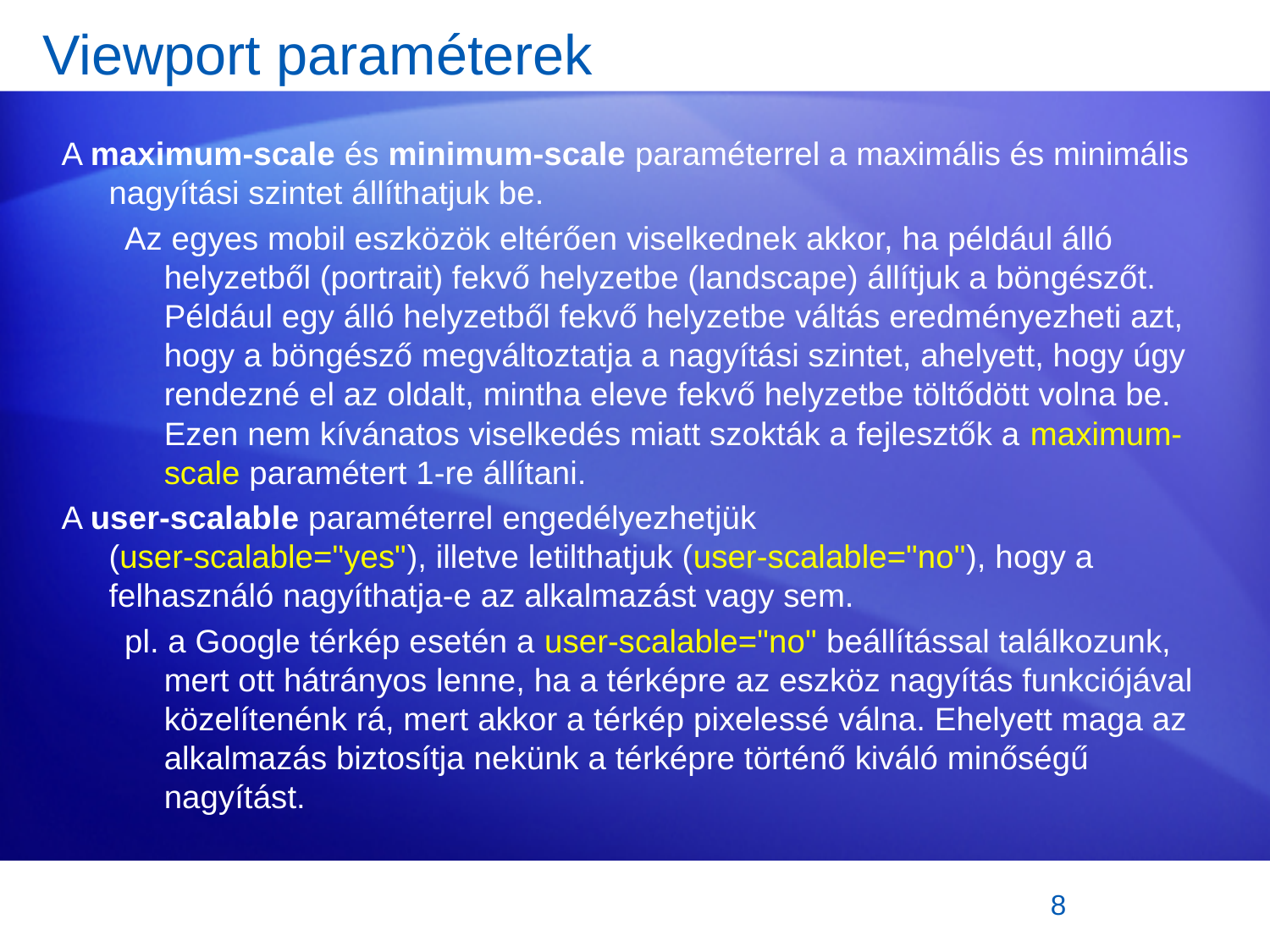

# Viewport paraméterek
A maximum-scale és minimum-scale paraméterrel a maximális és minimális nagyítási szintet állíthatjuk be.
Az egyes mobil eszközök eltérően viselkednek akkor, ha például álló helyzetből (portrait) fekvő helyzetbe (landscape) állítjuk a böngészőt. Például egy álló helyzetből fekvő helyzetbe váltás eredményezheti azt, hogy a böngésző megváltoztatja a nagyítási szintet, ahelyett, hogy úgy rendezné el az oldalt, mintha eleve fekvő helyzetbe töltődött volna be. Ezen nem kívánatos viselkedés miatt szokták a fejlesztők a maximum-scale paramétert 1-re állítani.
A user-scalable paraméterrel engedélyezhetjük
(user-scalable="yes"), illetve letilthatjuk (user-scalable="no"), hogy a felhasználó nagyíthatja-e az alkalmazást vagy sem.
pl. a Google térkép esetén a user-scalable="no" beállítással találkozunk, mert ott hátrányos lenne, ha a térképre az eszköz nagyítás funkciójával közelítenénk rá, mert akkor a térkép pixelessé válna. Ehelyett maga az alkalmazás biztosítja nekünk a térképre történő kiváló minőségű nagyítást.

8